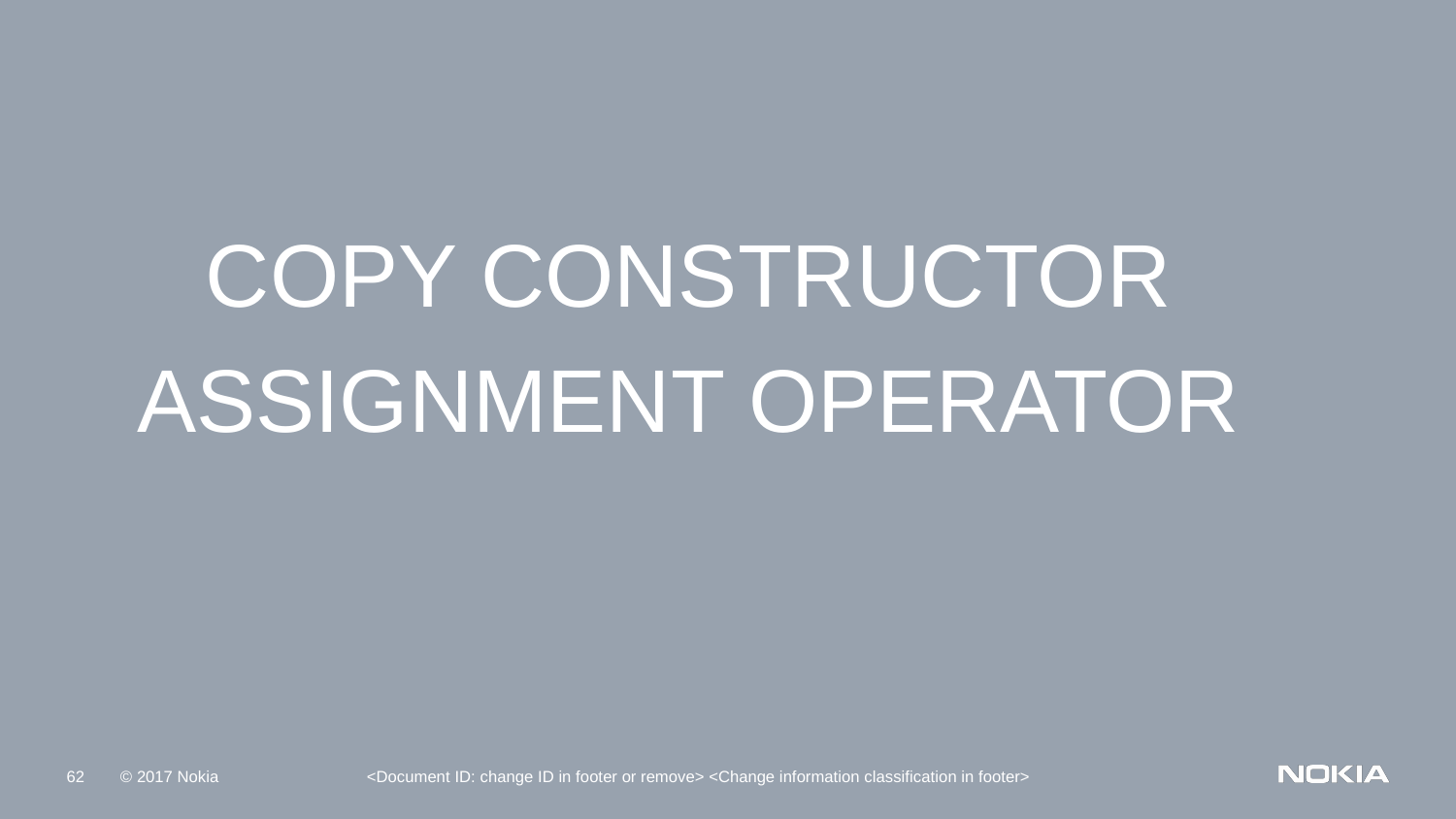

COPY CONSTRUCTOR
ASSIGNMENT OPERATOR
<Document ID: change ID in footer or remove> <Change information classification in footer>